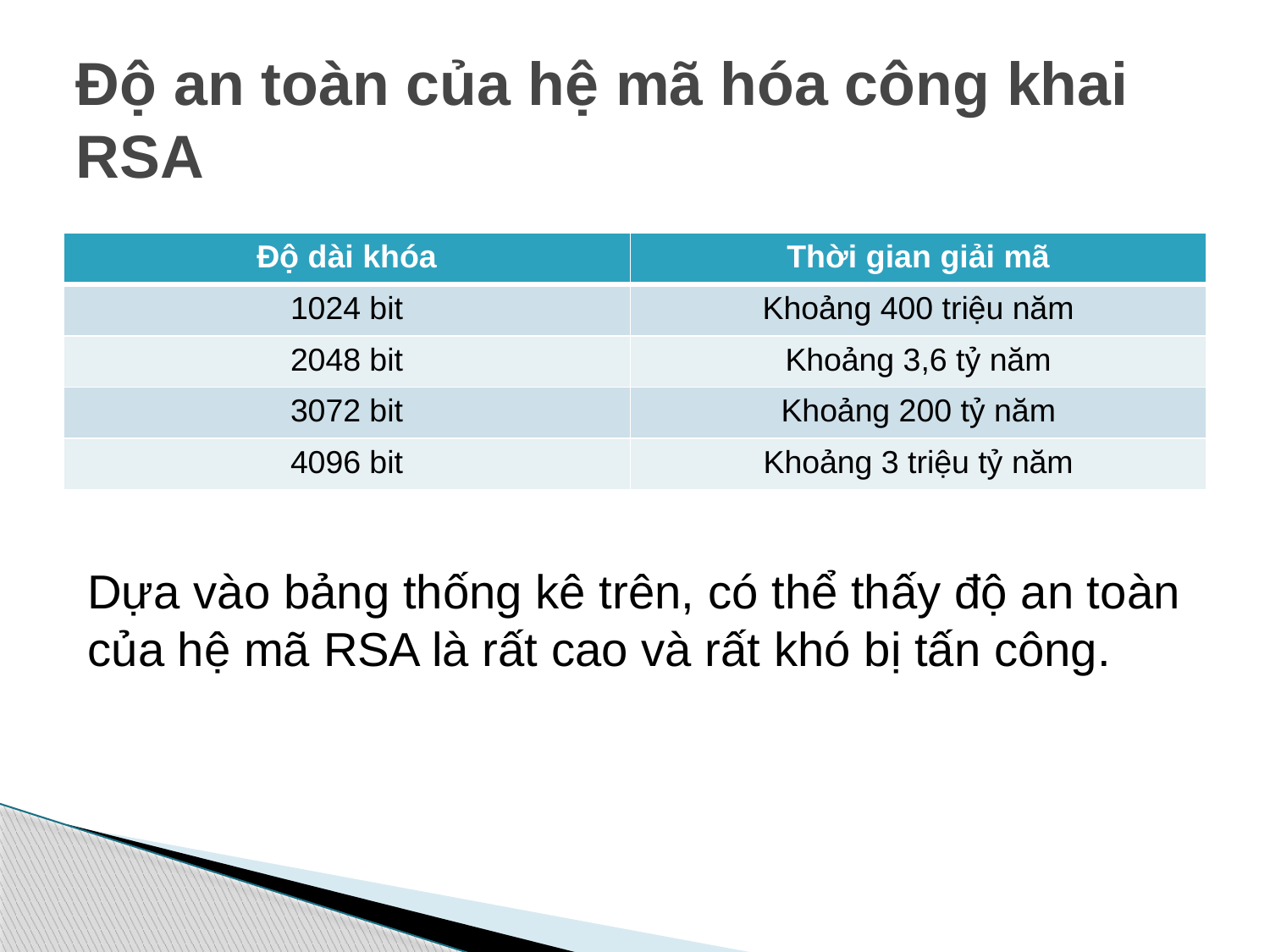

# Độ an toàn của hệ mã hóa công khai RSA
| Độ dài khóa | Thời gian giải mã |
| --- | --- |
| 1024 bit | Khoảng 400 triệu năm |
| 2048 bit | Khoảng 3,6 tỷ năm |
| 3072 bit | Khoảng 200 tỷ năm |
| 4096 bit | Khoảng 3 triệu tỷ năm |
Dựa vào bảng thống kê trên, có thể thấy độ an toàn của hệ mã RSA là rất cao và rất khó bị tấn công.